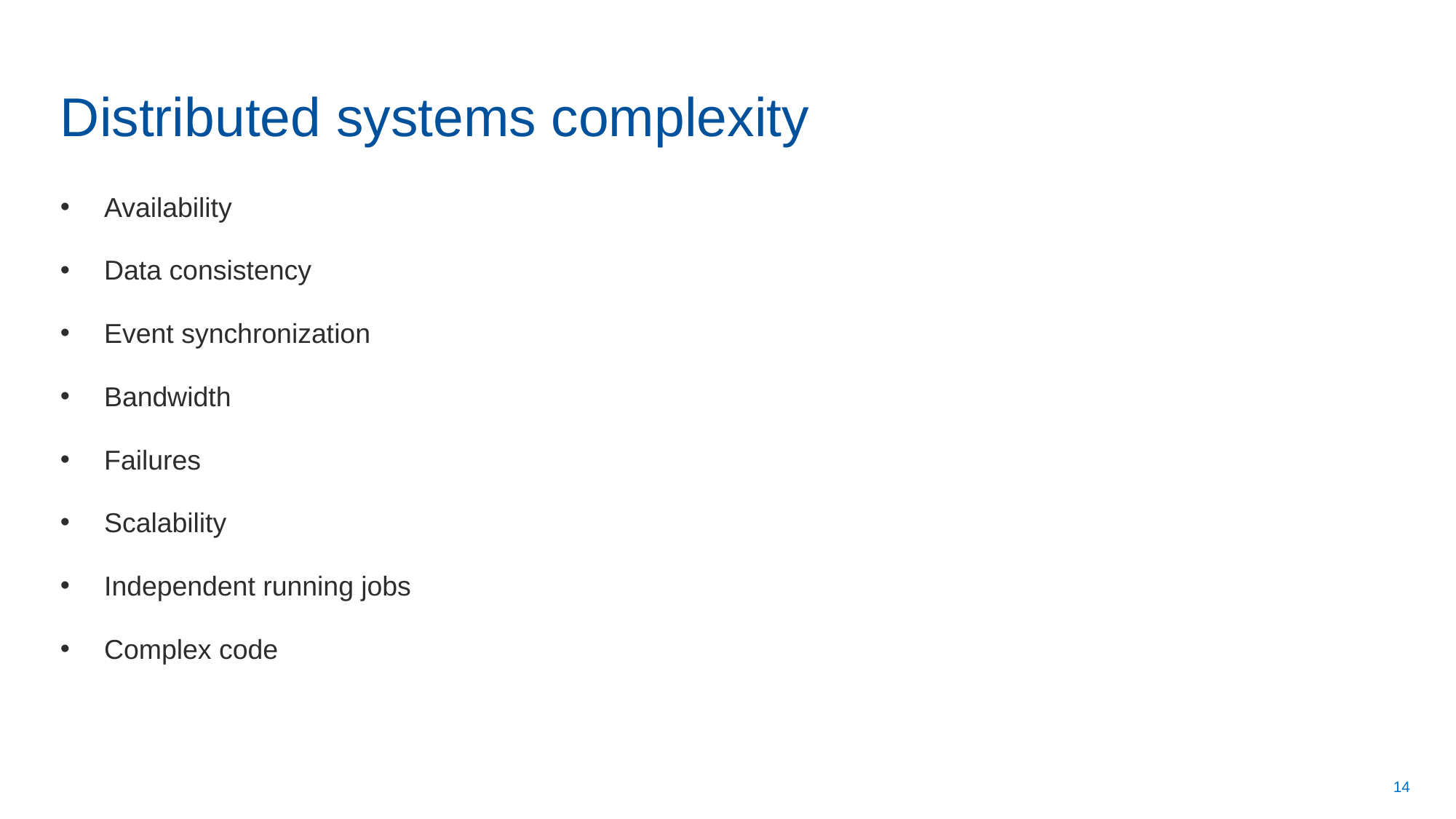

# Distributed systems complexity
Availability
Data consistency
Event synchronization
Bandwidth
Failures
Scalability
Independent running jobs
Complex code